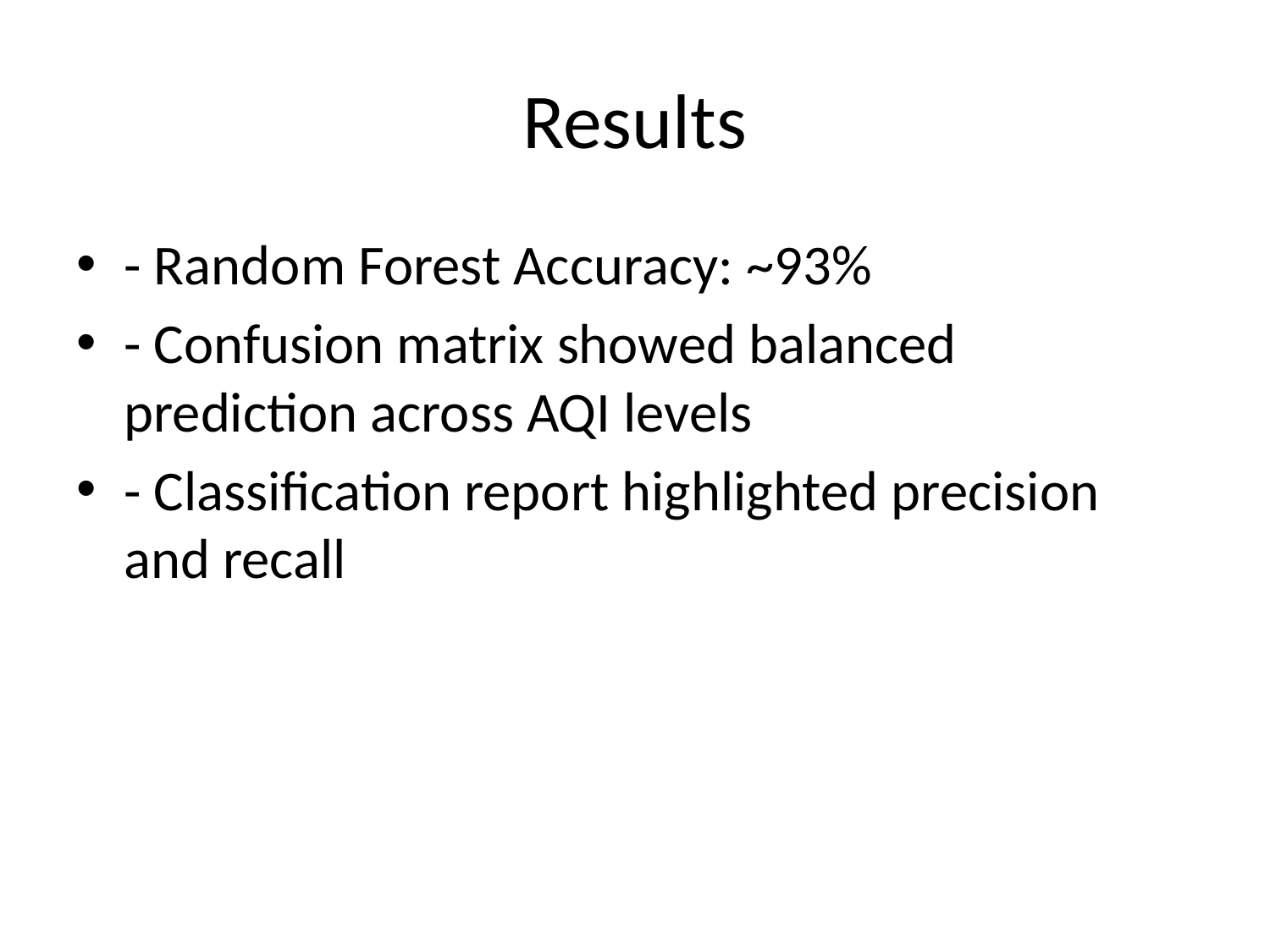

# Results
- Random Forest Accuracy: ~93%
- Confusion matrix showed balanced prediction across AQI levels
- Classification report highlighted precision and recall